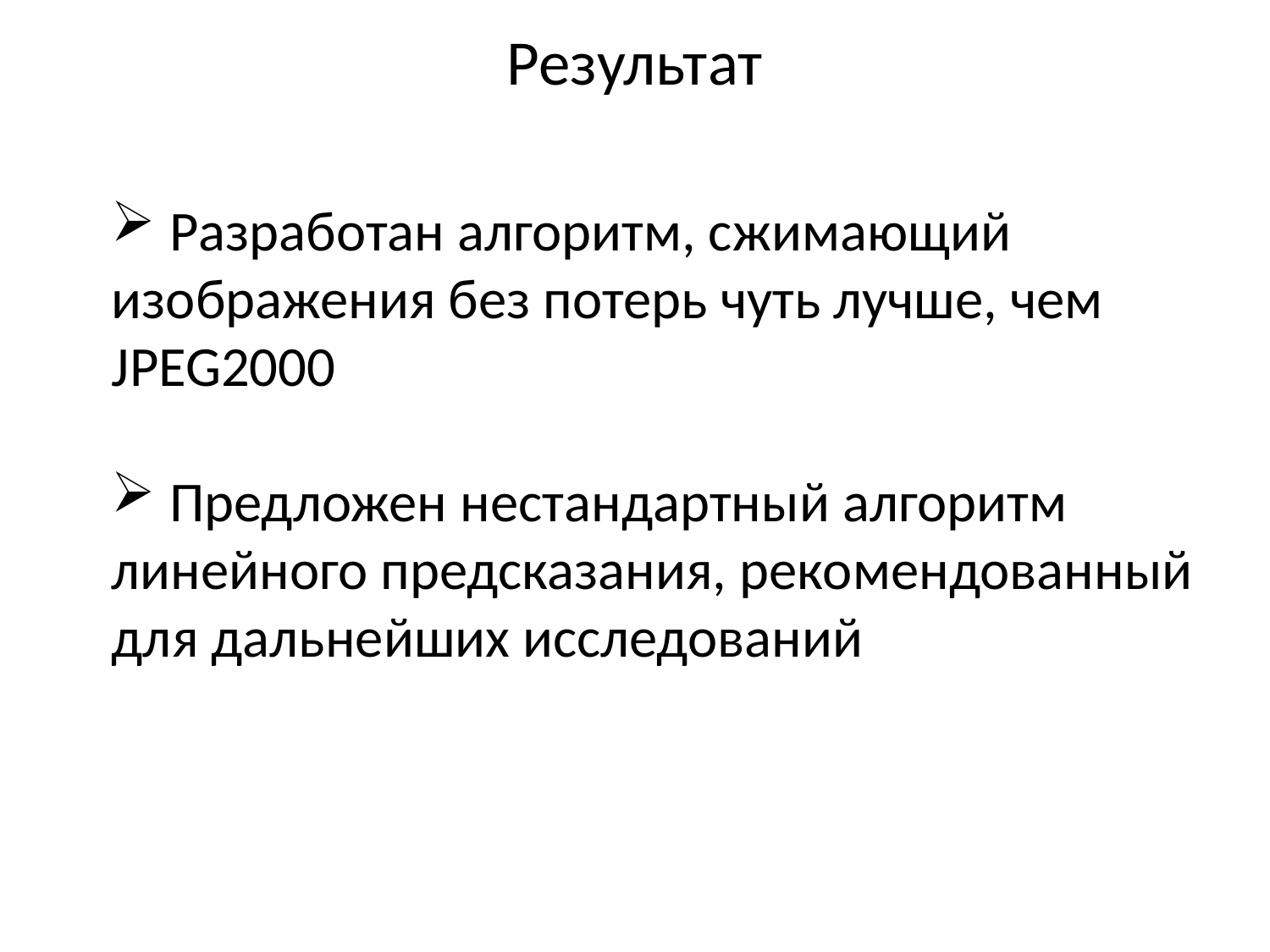

# Результат
 Разработан алгоритм, сжимающий изображения без потерь чуть лучше, чем JPEG2000
 Предложен нестандартный алгоритм линейного предсказания, рекомендованный для дальнейших исследований